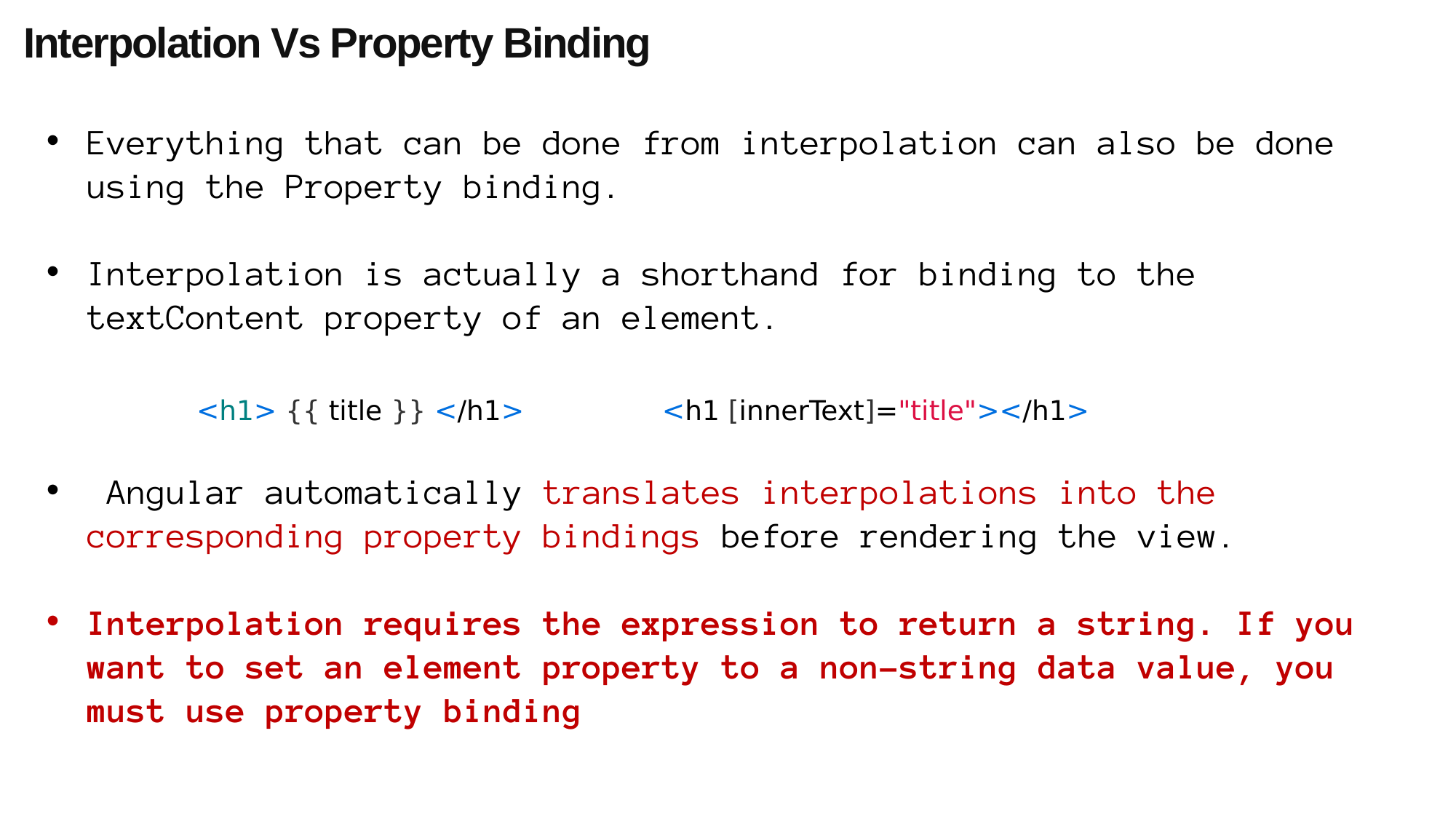

Interpolation Vs Property Binding
Everything that can be done from interpolation can also be done using the Property binding.

Interpolation is actually a shorthand for binding to the textContent property of an element.

 Angular automatically translates interpolations into the corresponding property bindings before rendering the view.

Interpolation requires the expression to return a string. If you want to set an element property to a non-string data value, you must use property binding
<h1> {{ title }} </h1>
<h1 [innerText]="title"></h1>